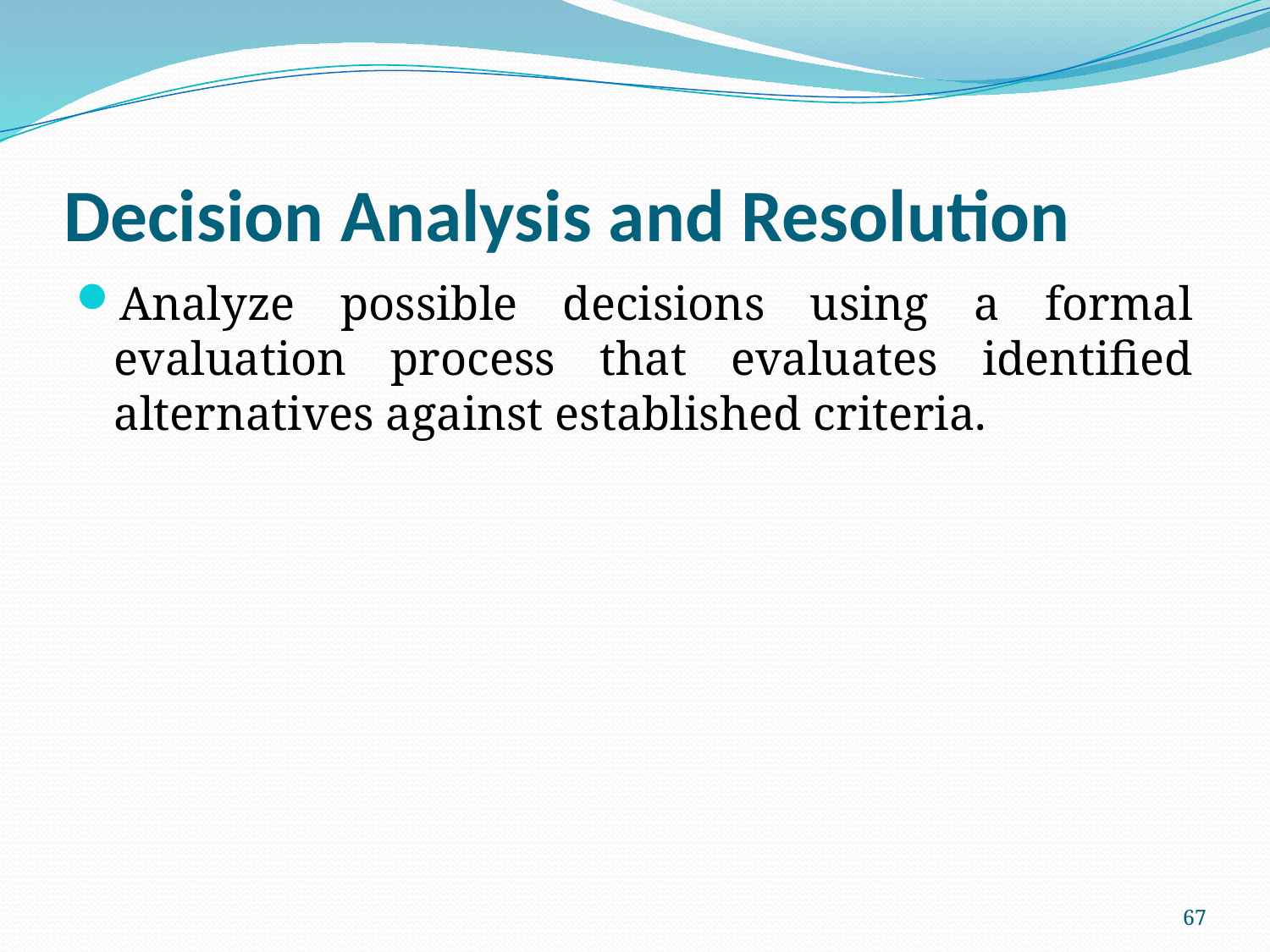

# Decision Analysis and Resolution
Analyze possible decisions using a formal evaluation process that evaluates identified alternatives against established criteria.

67